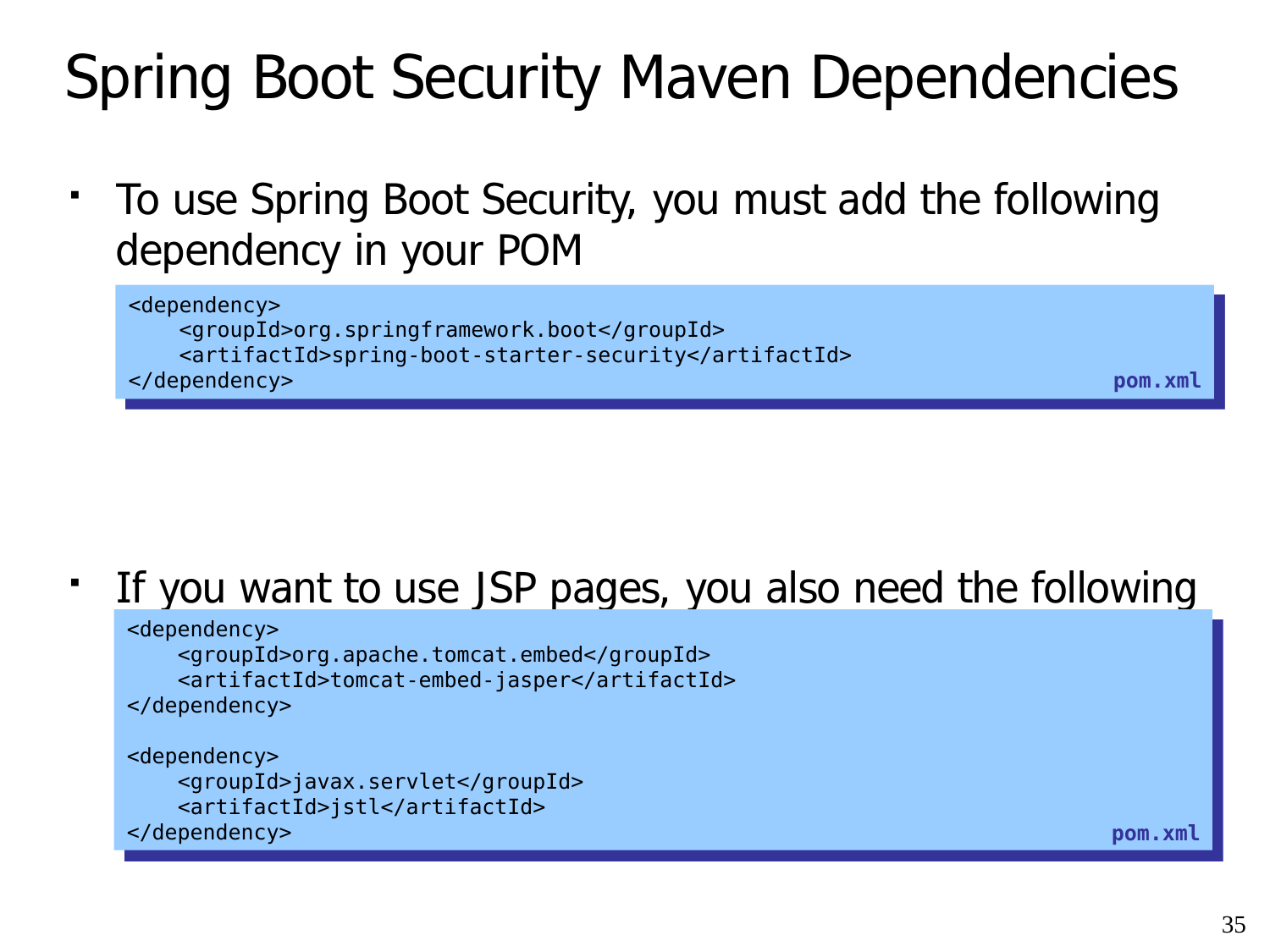

# Spring Boot Security Maven Dependencies
To use Spring Boot Security, you must add the following dependency in your POM

If you want to use JSP pages, you also need the following dependencies in your POM
<dependency>
    <groupId>org.springframework.boot</groupId>
    <artifactId>spring-boot-starter-security</artifactId>
</dependency>
pom.xml
<dependency>
    <groupId>org.apache.tomcat.embed</groupId>
    <artifactId>tomcat-embed-jasper</artifactId>
</dependency>

<dependency>
    <groupId>javax.servlet</groupId>
    <artifactId>jstl</artifactId>
</dependency>
pom.xml
35